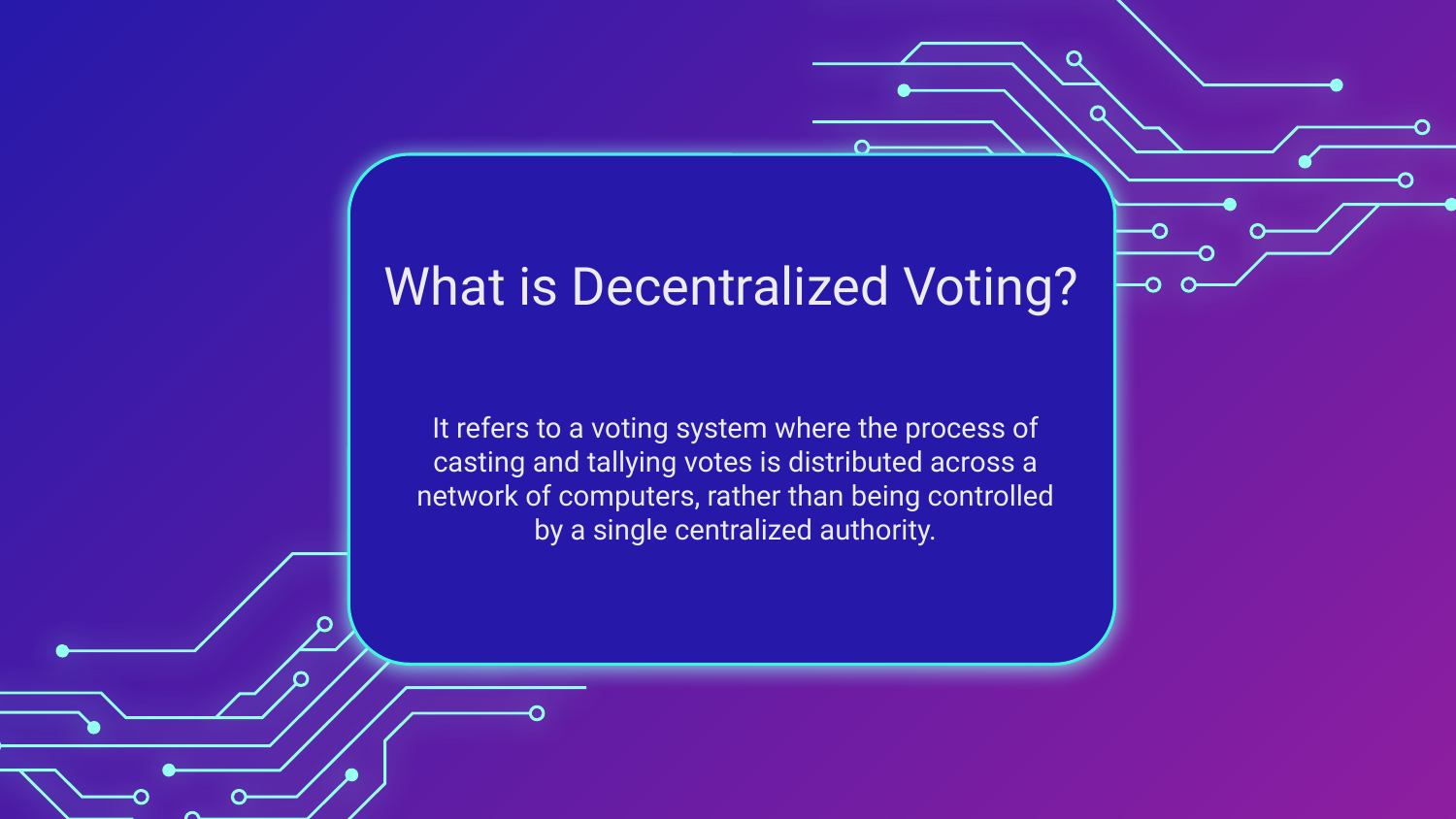

# What is Decentralized Voting?
It refers to a voting system where the process of casting and tallying votes is distributed across a network of computers, rather than being controlled by a single centralized authority.